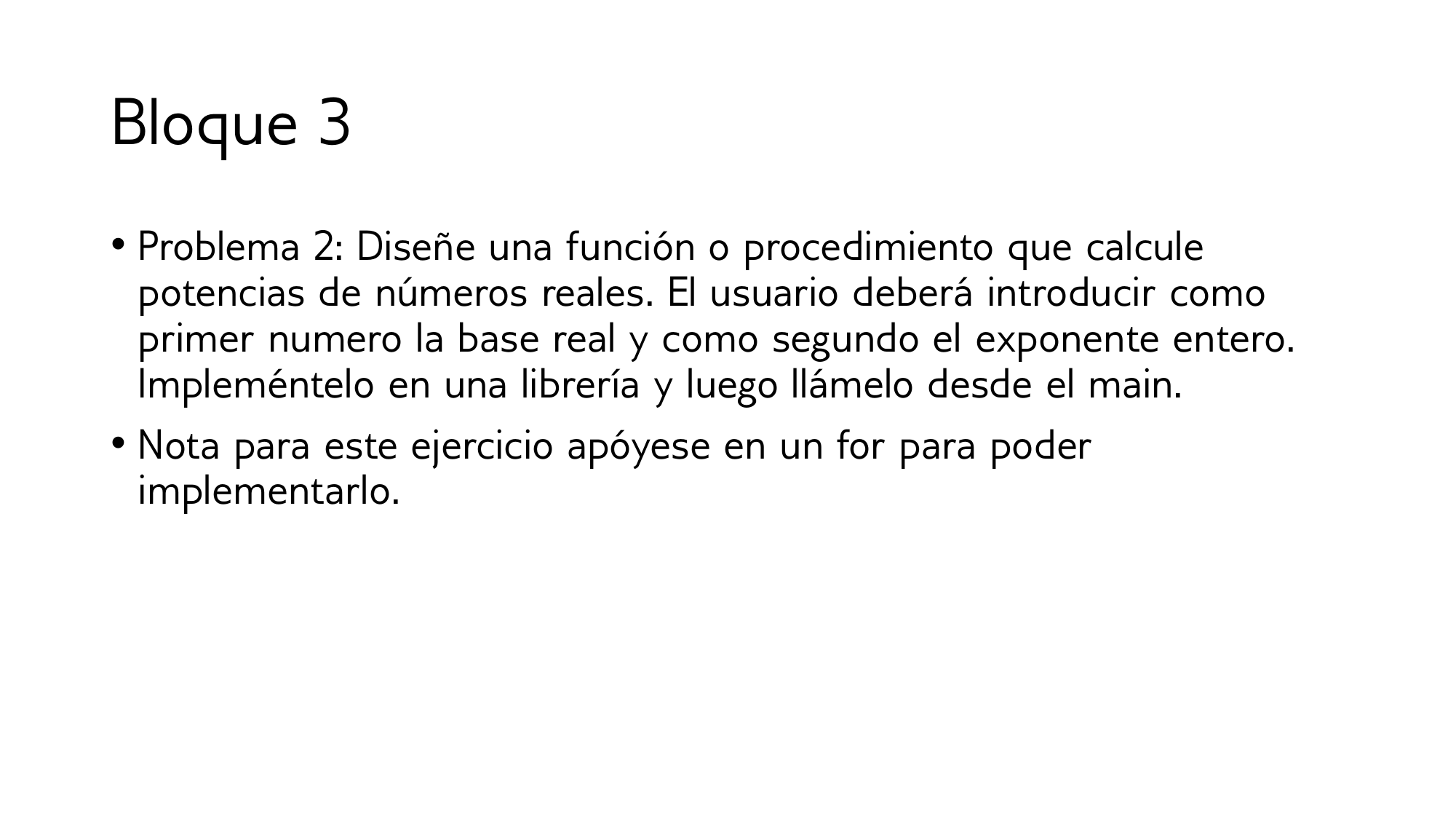

# Bloque 3
Problema 2: Diseñe una función o procedimiento que calcule potencias de números reales. El usuario deberá introducir como primer numero la base real y como segundo el exponente entero. Impleméntelo en una librería y luego llámelo desde el main.
Nota para este ejercicio apóyese en un for para poder implementarlo.